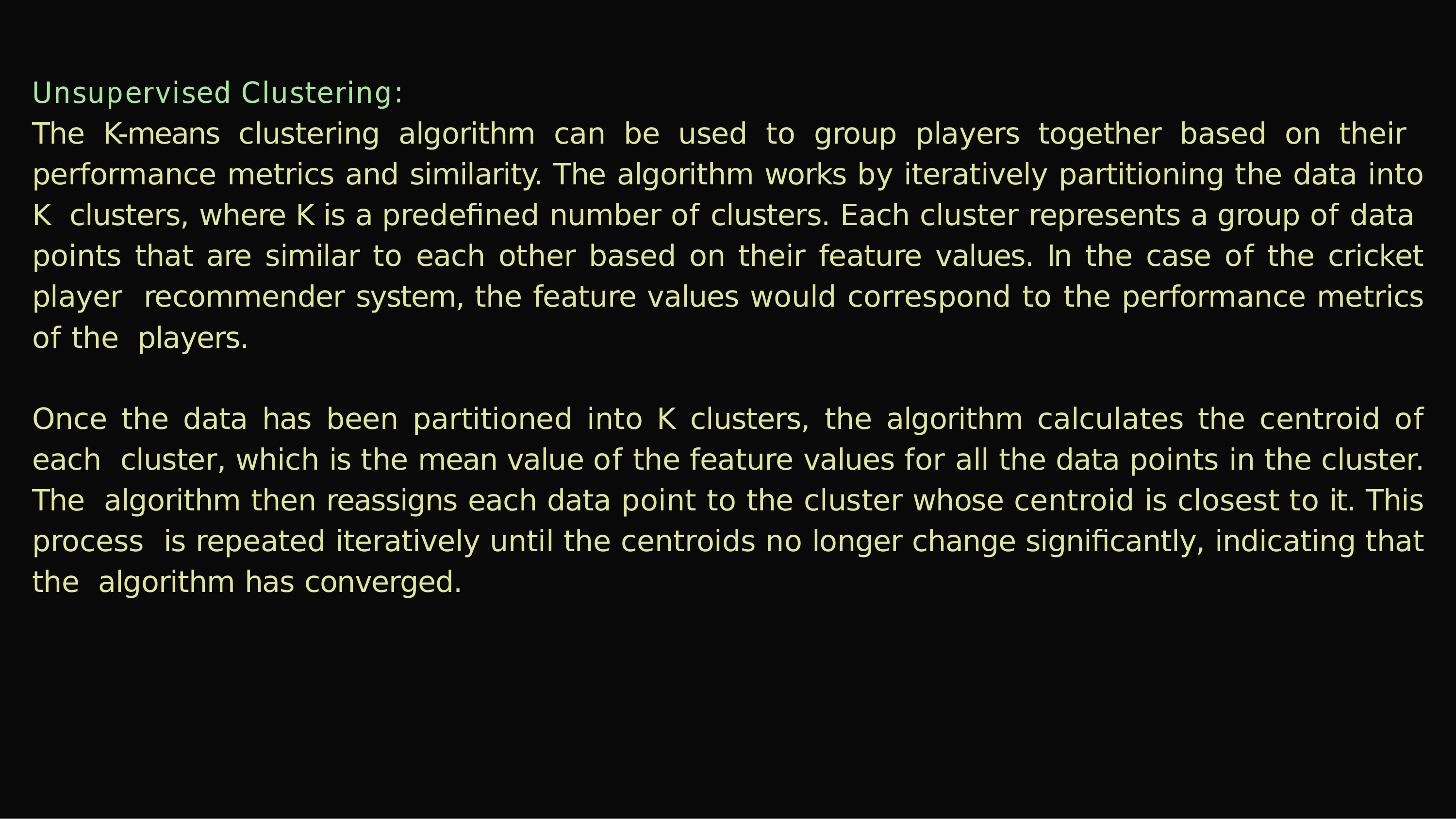

Unsupervised Clustering:
The K-means clustering algorithm can be used to group players together based on their  performance metrics and similarity. The algorithm works by iteratively partitioning the data into K  clusters, where K is a predefined number of clusters. Each cluster represents a group of data  points that are similar to each other based on their feature values. In the case of the cricket player  recommender system, the feature values would correspond to the performance metrics of the  players.

Once the data has been partitioned into K clusters, the algorithm calculates the centroid of each  cluster, which is the mean value of the feature values for all the data points in the cluster. The  algorithm then reassigns each data point to the cluster whose centroid is closest to it. This process  is repeated iteratively until the centroids no longer change significantly, indicating that the  algorithm has converged.